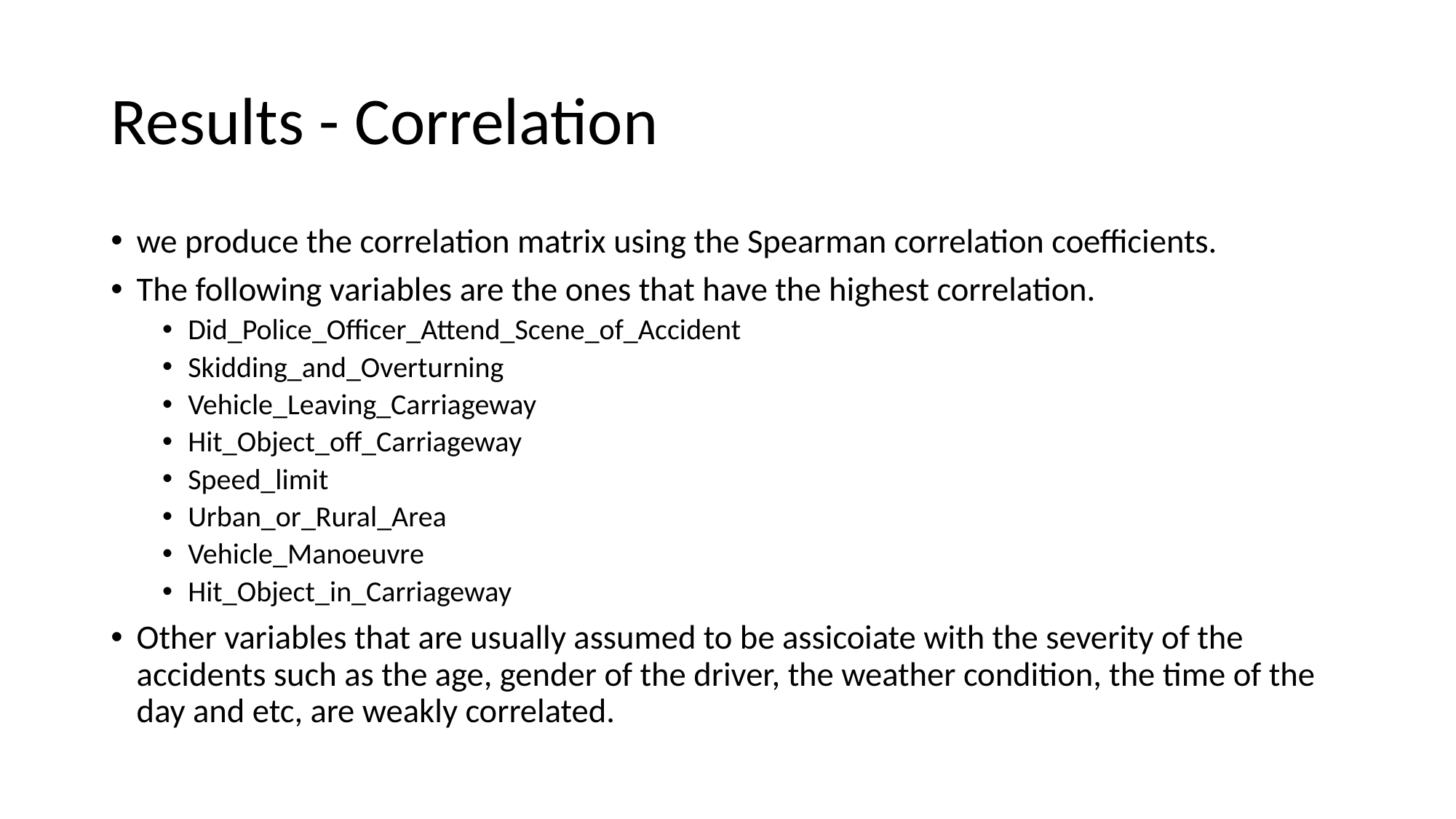

# Results - Correlation
we produce the correlation matrix using the Spearman correlation coefficients.
The following variables are the ones that have the highest correlation.
Did_Police_Officer_Attend_Scene_of_Accident
Skidding_and_Overturning
Vehicle_Leaving_Carriageway
Hit_Object_off_Carriageway
Speed_limit
Urban_or_Rural_Area
Vehicle_Manoeuvre
Hit_Object_in_Carriageway
Other variables that are usually assumed to be assicoiate with the severity of the accidents such as the age, gender of the driver, the weather condition, the time of the day and etc, are weakly correlated.